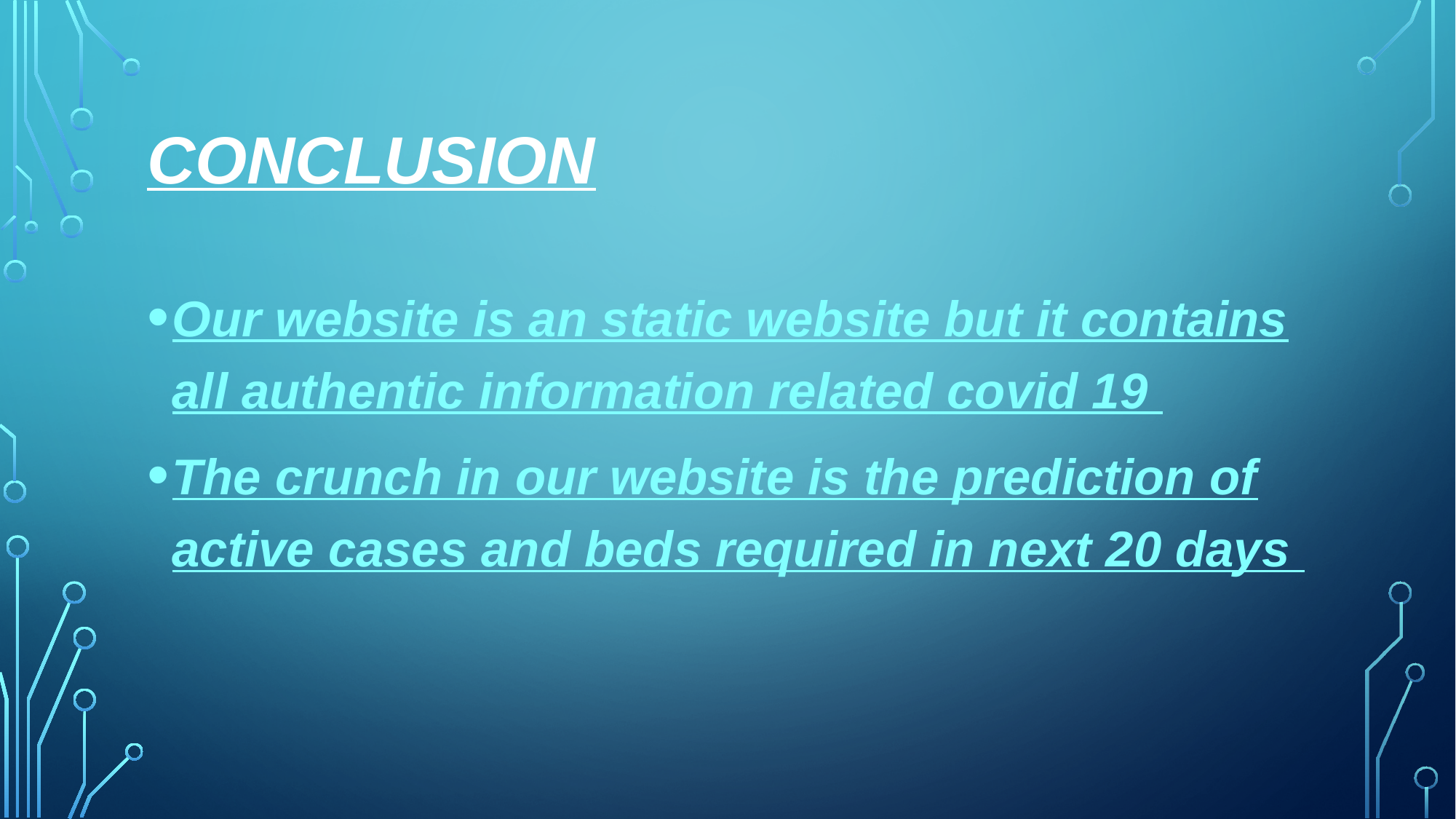

# Conclusion
Our website is an static website but it contains all authentic information related covid 19
The crunch in our website is the prediction of active cases and beds required in next 20 days